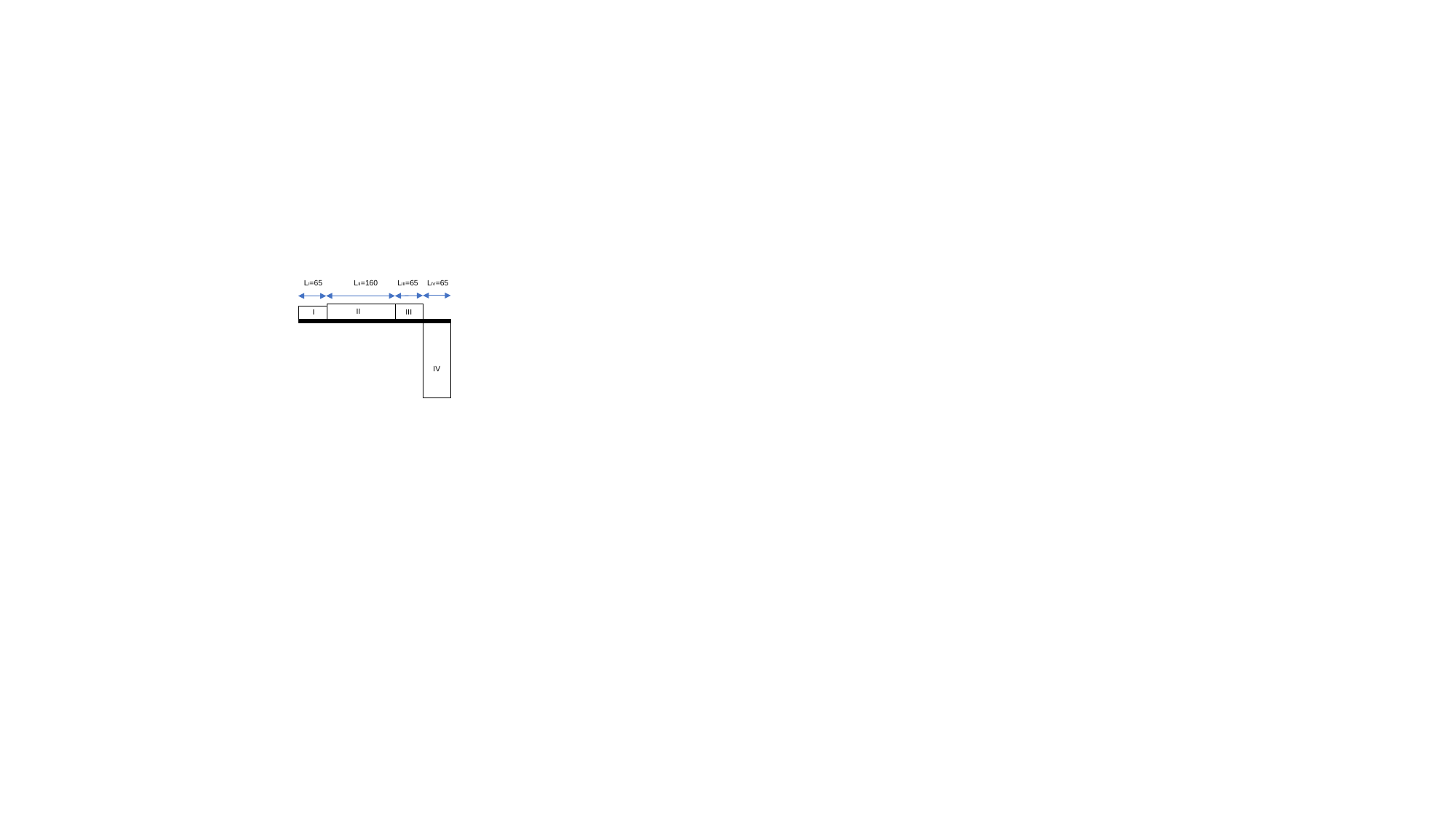

LI=65
LII=160
LIII=65
LIV=65
II
III
I

IV